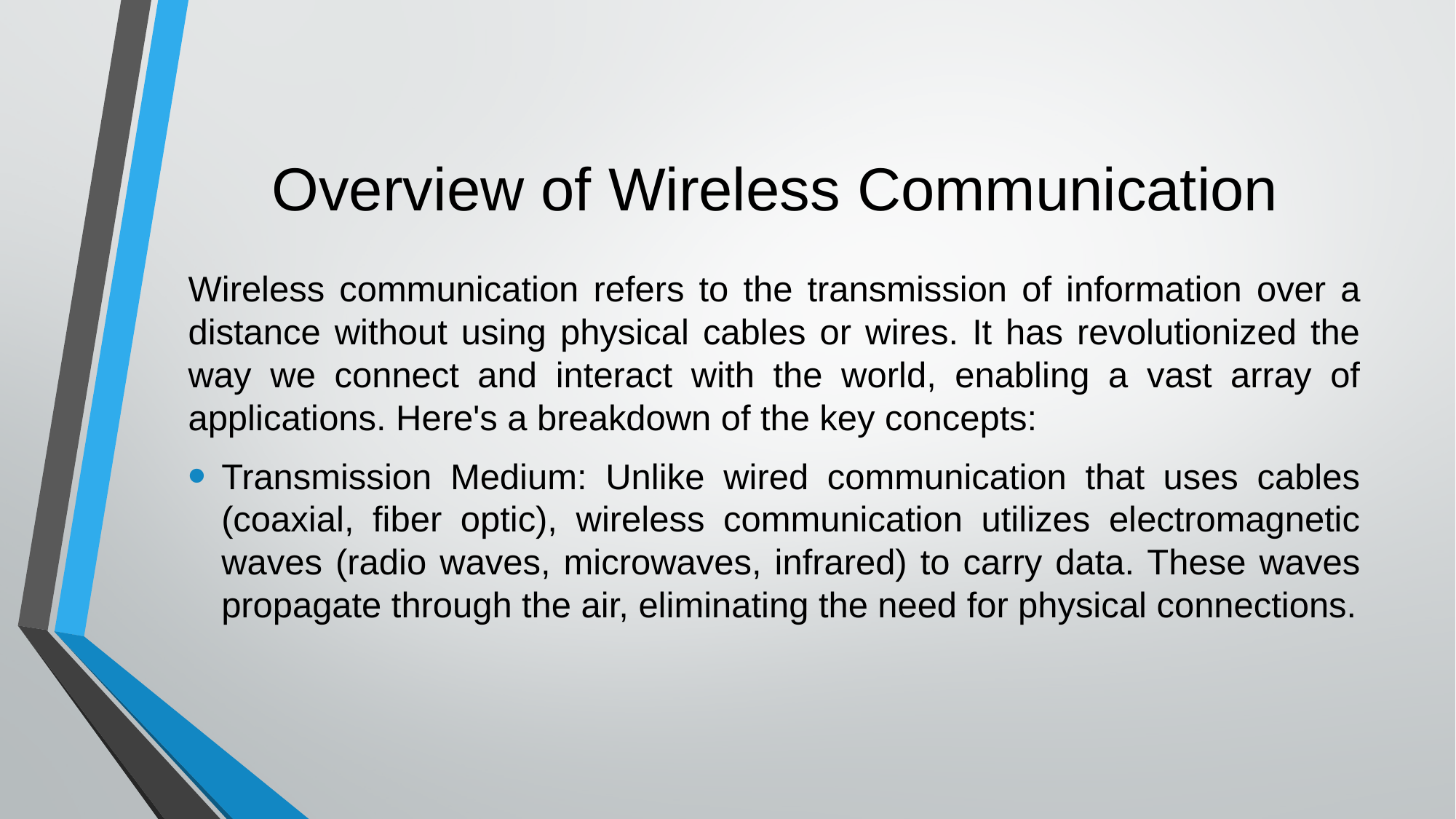

# Overview of Wireless Communication
Wireless communication refers to the transmission of information over a distance without using physical cables or wires. It has revolutionized the way we connect and interact with the world, enabling a vast array of applications. Here's a breakdown of the key concepts:
Transmission Medium: Unlike wired communication that uses cables (coaxial, fiber optic), wireless communication utilizes electromagnetic waves (radio waves, microwaves, infrared) to carry data. These waves propagate through the air, eliminating the need for physical connections.